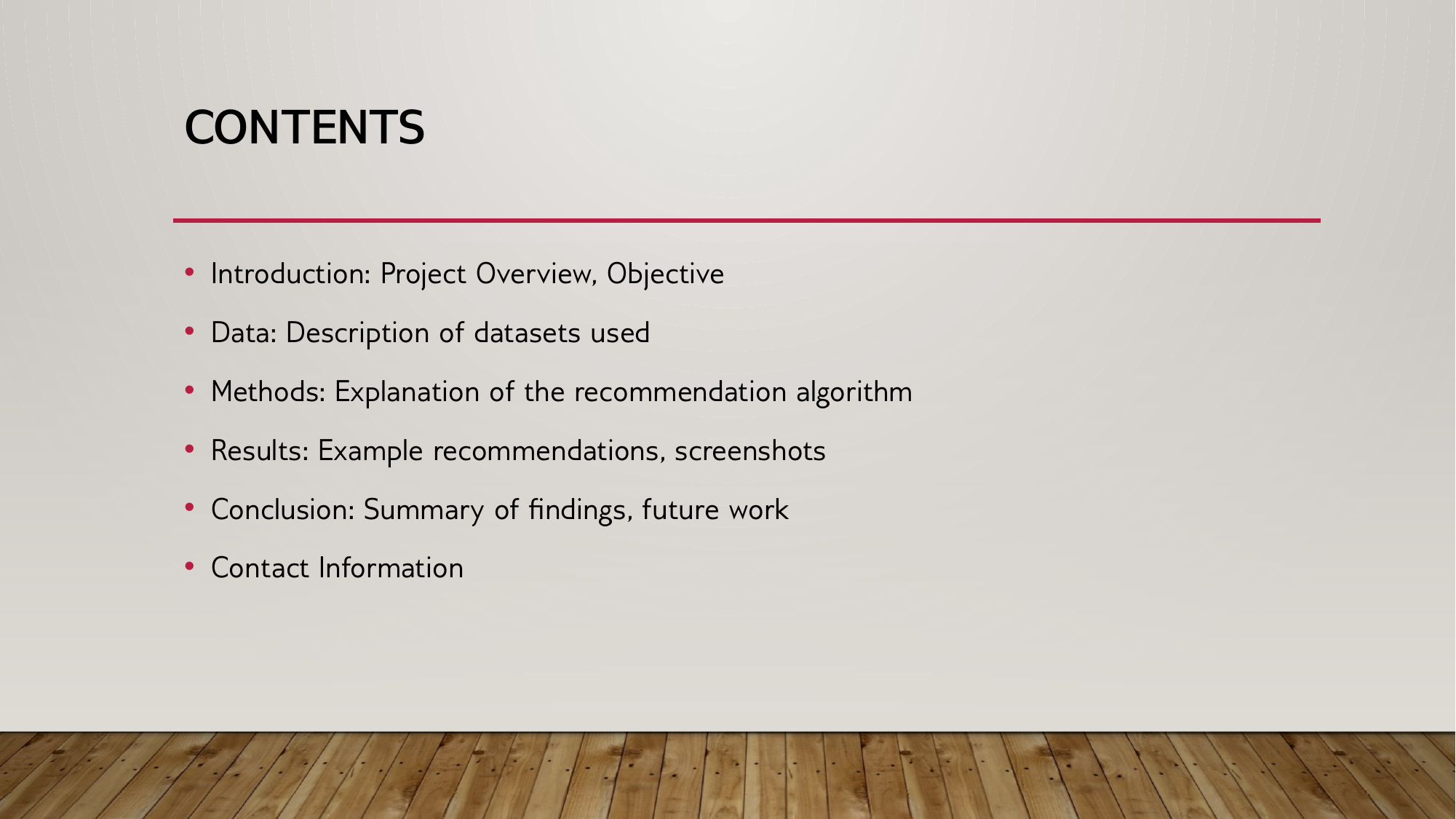

# Contents
Introduction: Project Overview, Objective
Data: Description of datasets used
Methods: Explanation of the recommendation algorithm
Results: Example recommendations, screenshots
Conclusion: Summary of findings, future work
Contact Information